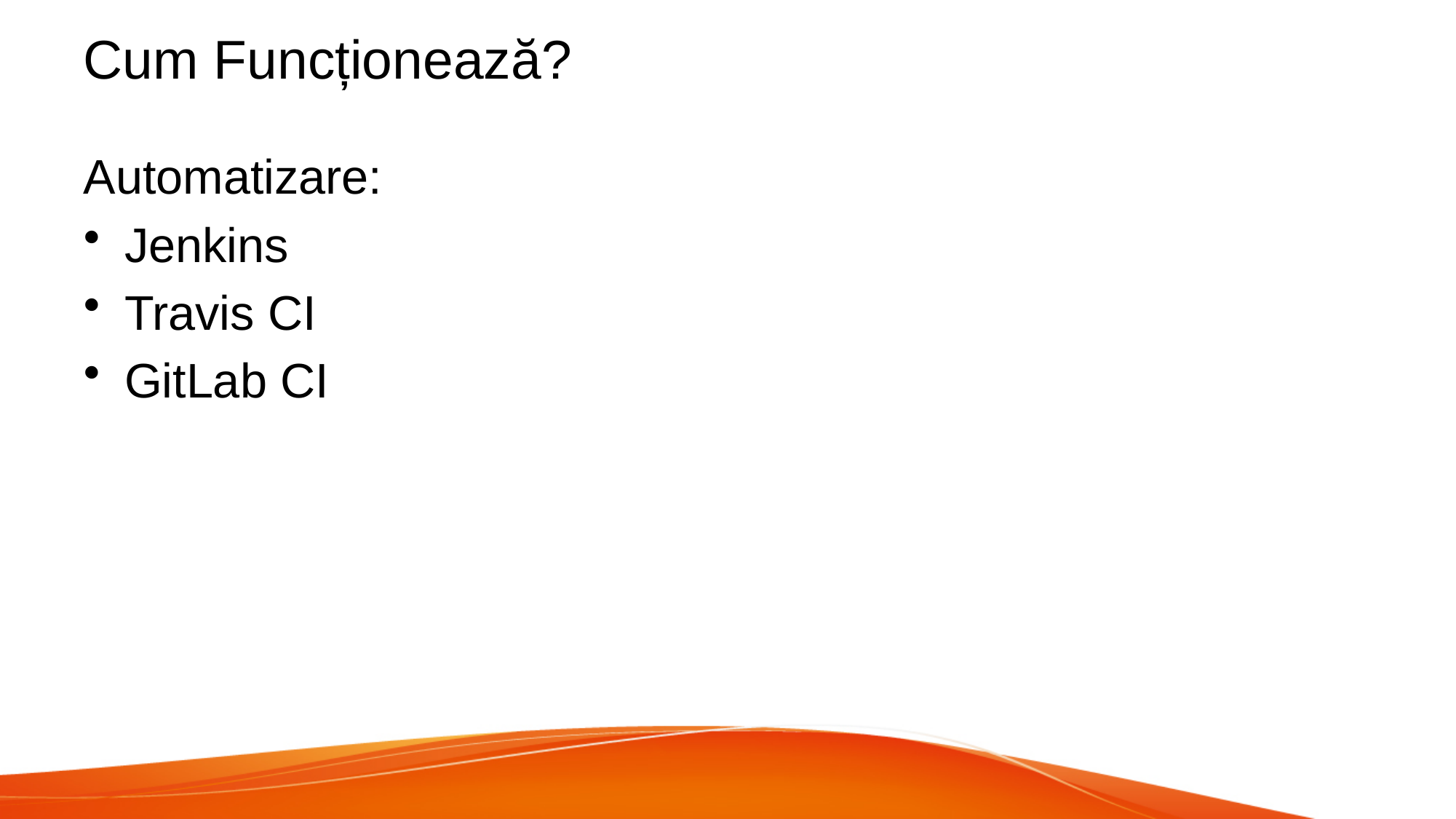

# Cum Funcționează?
Automatizare:
Jenkins
Travis CI
GitLab CI